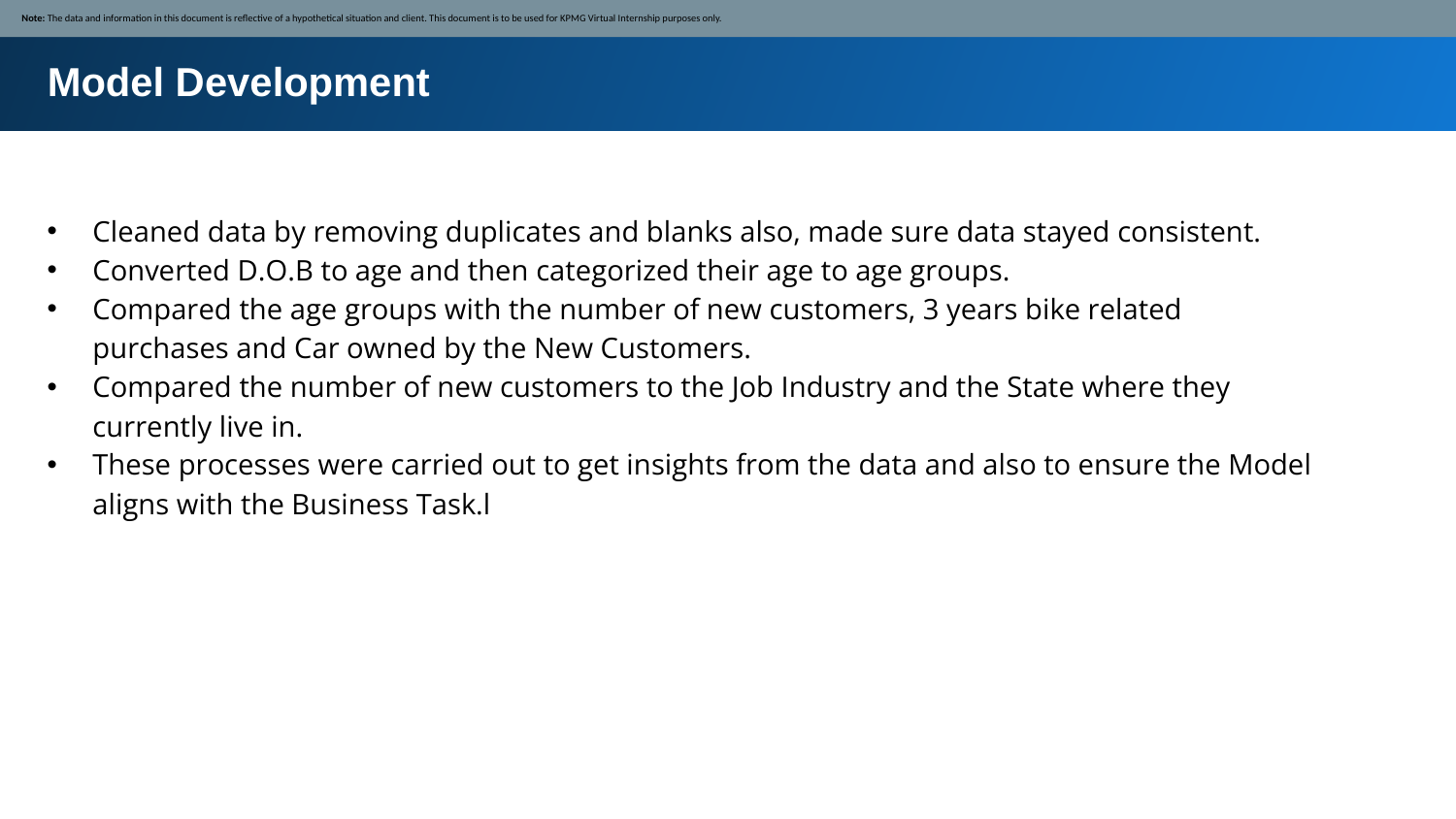

Note: The data and information in this document is reflective of a hypothetical situation and client. This document is to be used for KPMG Virtual Internship purposes only.
Model Development
Cleaned data by removing duplicates and blanks also, made sure data stayed consistent.
Converted D.O.B to age and then categorized their age to age groups.
Compared the age groups with the number of new customers, 3 years bike related purchases and Car owned by the New Customers.
Compared the number of new customers to the Job Industry and the State where they currently live in.
These processes were carried out to get insights from the data and also to ensure the Model aligns with the Business Task.l